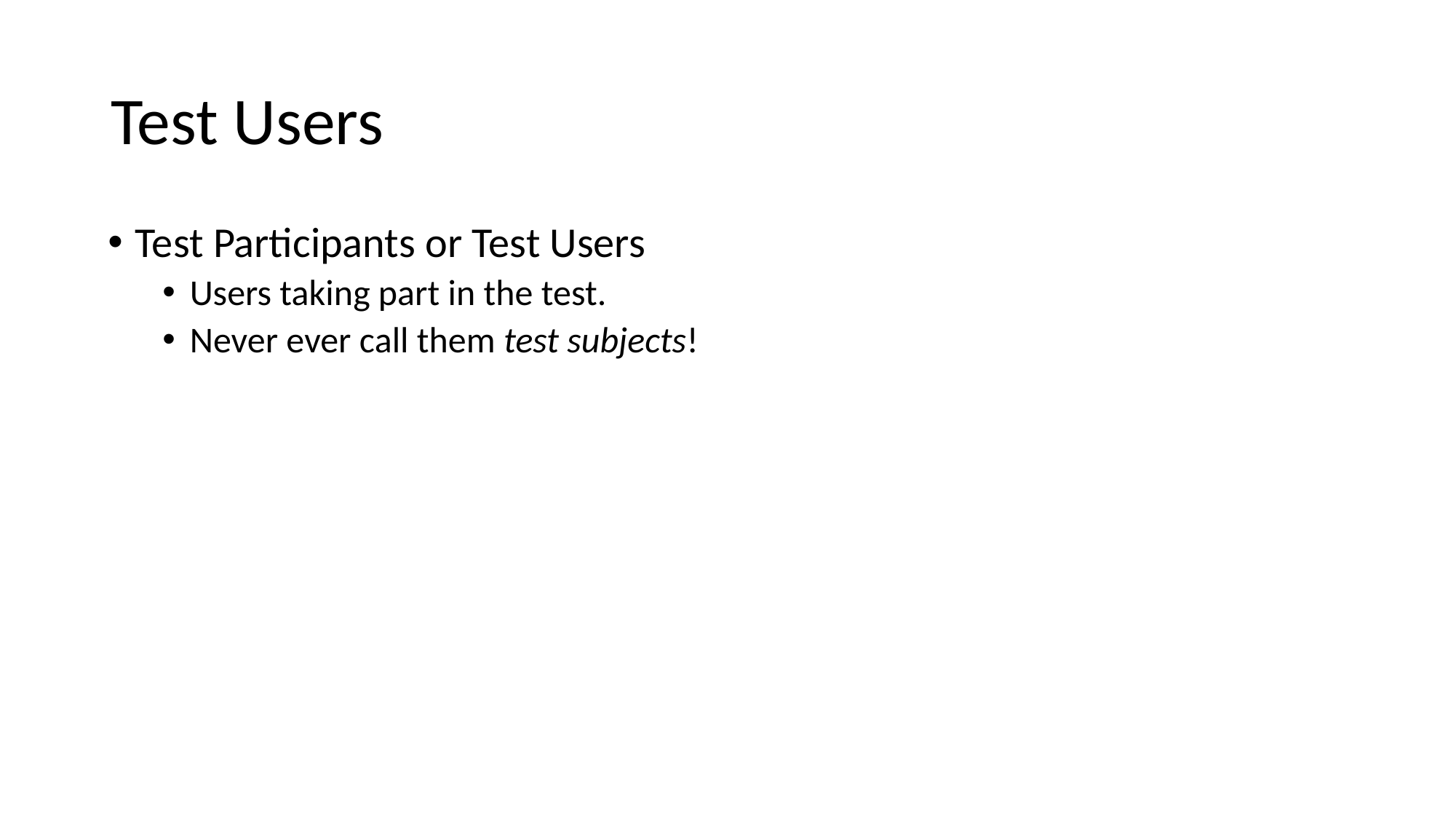

# Test Users
Test Participants or Test Users
Users taking part in the test.
Never ever call them test subjects!